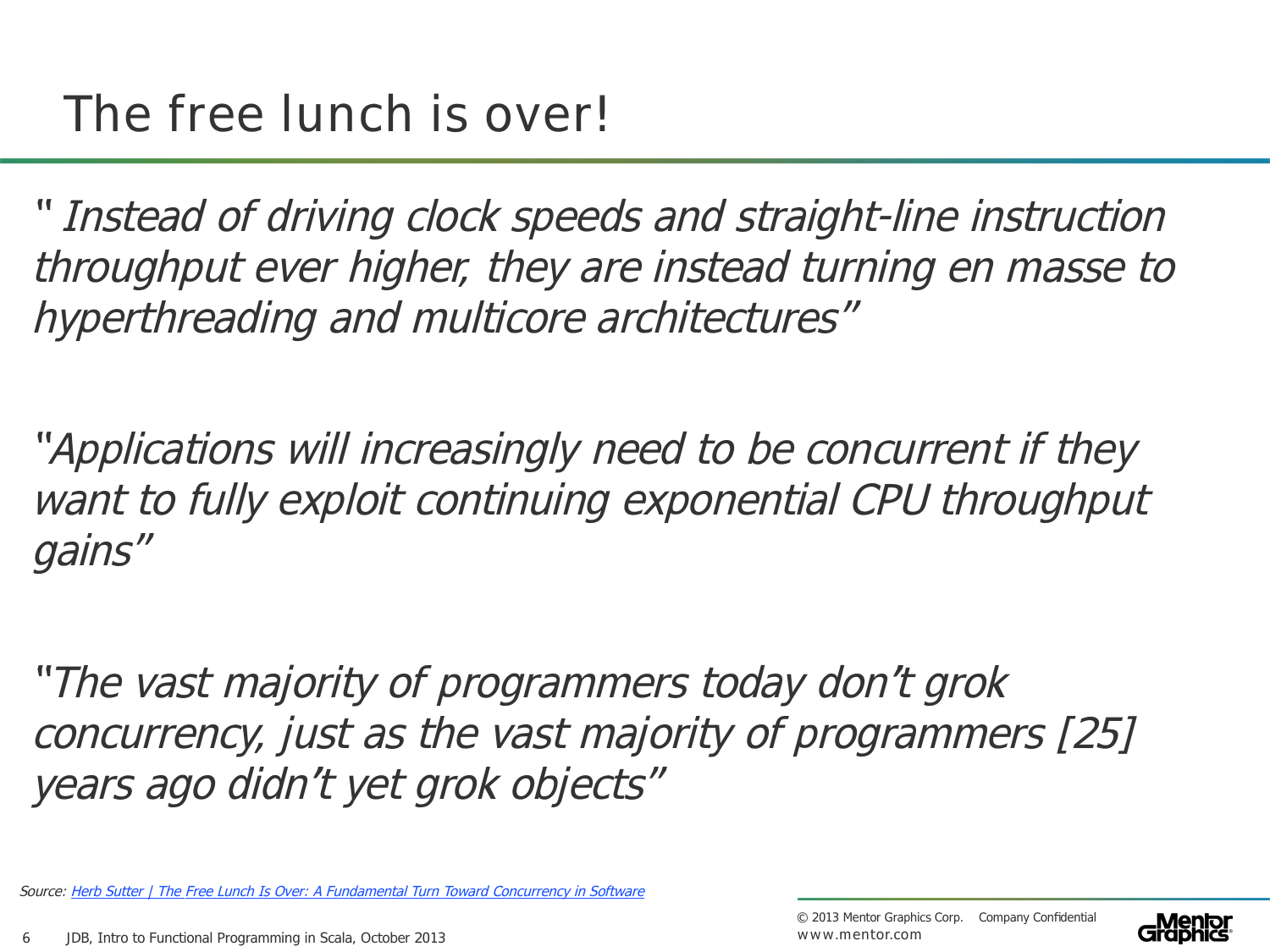

# The free lunch is over!
“ Instead of driving clock speeds and straight-line instruction throughput ever higher, they are instead turning en masse to hyperthreading and multicore architectures”

“Applications will increasingly need to be concurrent if they want to fully exploit continuing exponential CPU throughput gains”

“The vast majority of programmers today don’t grok concurrency, just as the vast majority of programmers [25] years ago didn’t yet grok objects”
Source: Herb Sutter | The Free Lunch Is Over: A Fundamental Turn Toward Concurrency in Software
JDB, Intro to Functional Programming in Scala, October 2013
6